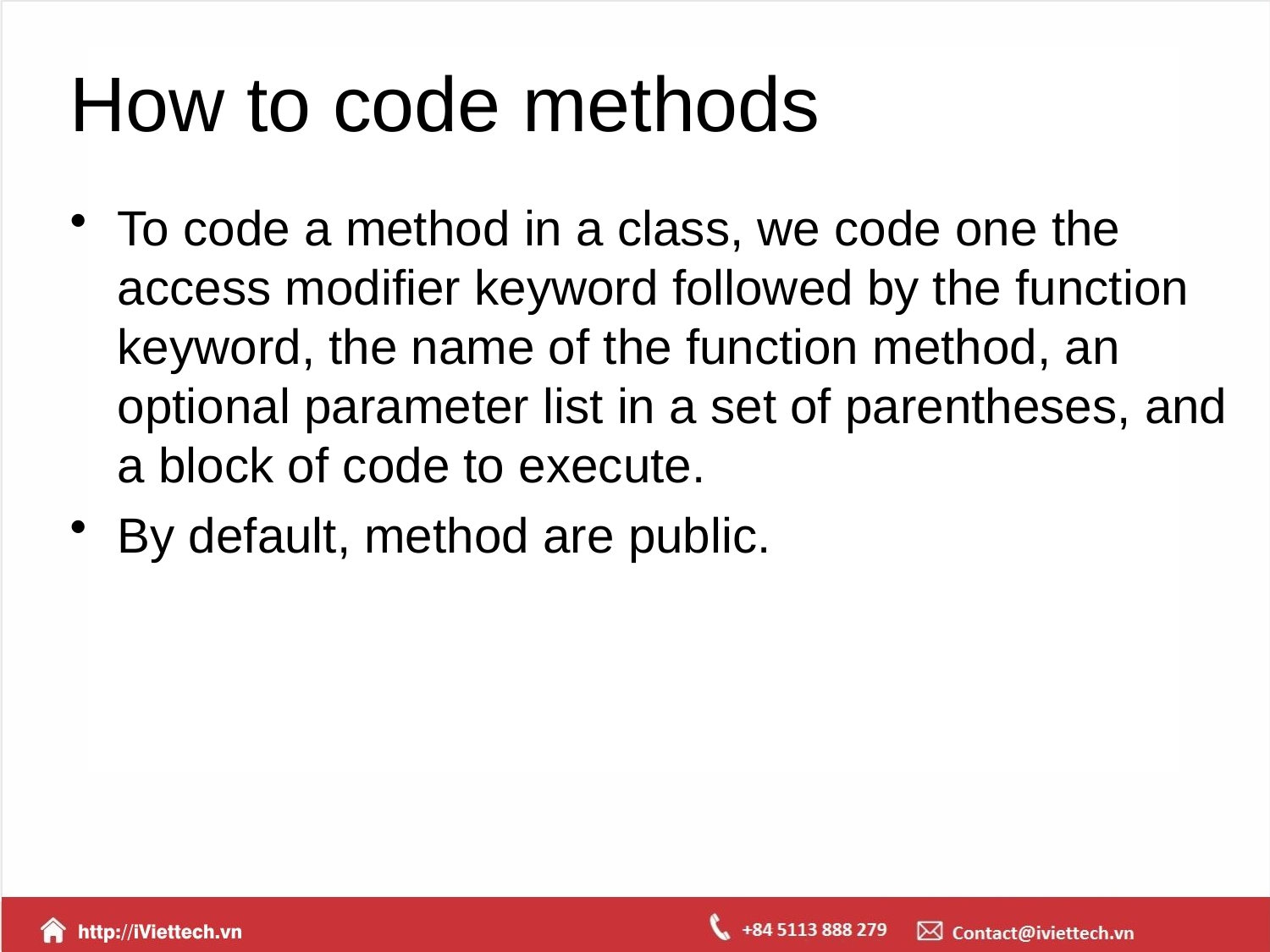

# How to code methods
To code a method in a class, we code one the access modifier keyword followed by the function keyword, the name of the function method, an optional parameter list in a set of parentheses, and a block of code to execute.
By default, method are public.